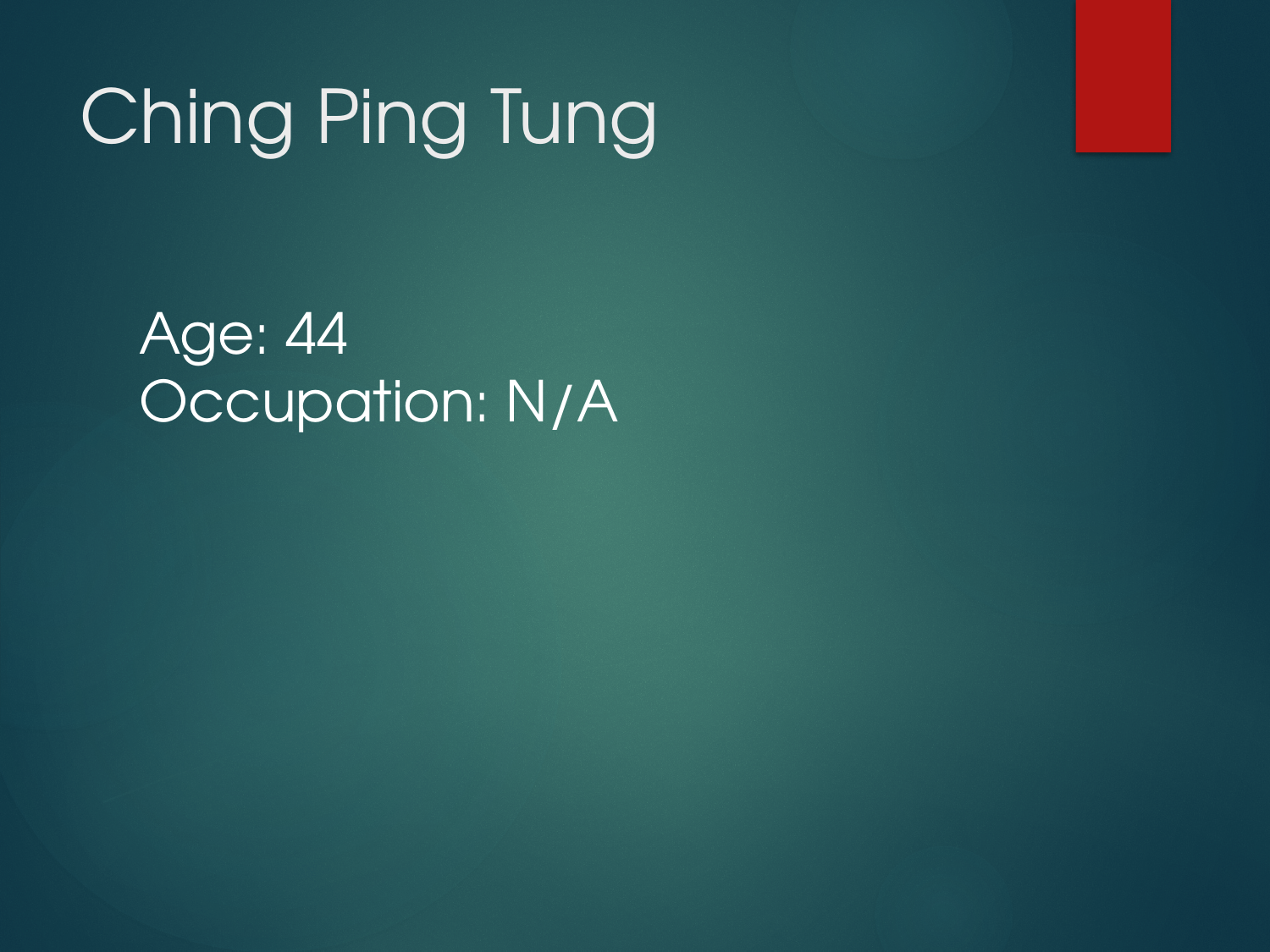

# Ching Ping Tung

Age: 44
Occupation: N/A